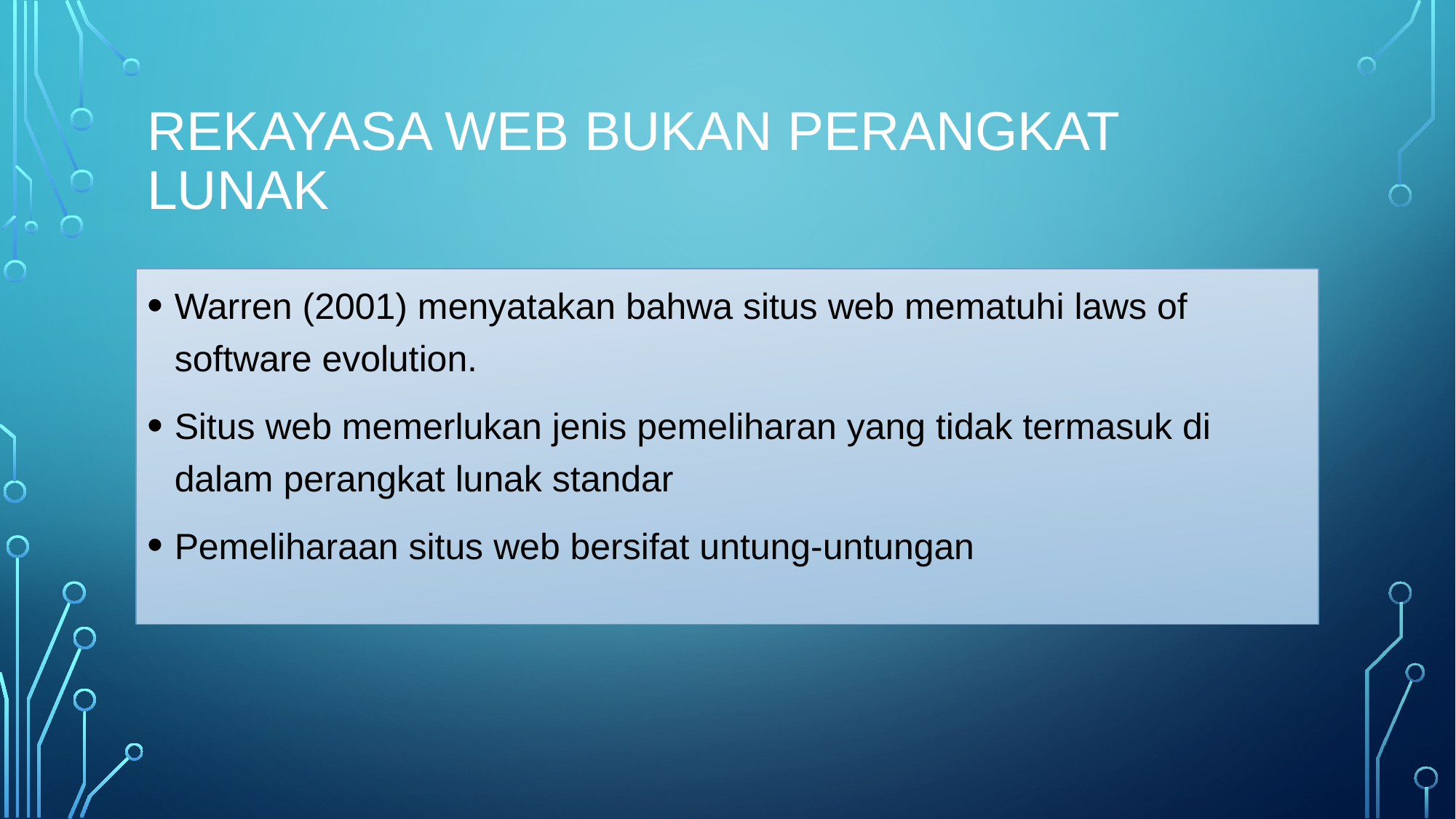

# REKAYASA WEB BUKAN PERANGKAT LUNAK
Warren (2001) menyatakan bahwa situs web mematuhi laws of software evolution.
Situs web memerlukan jenis pemeliharan yang tidak termasuk di dalam perangkat lunak standar
Pemeliharaan situs web bersifat untung-untungan